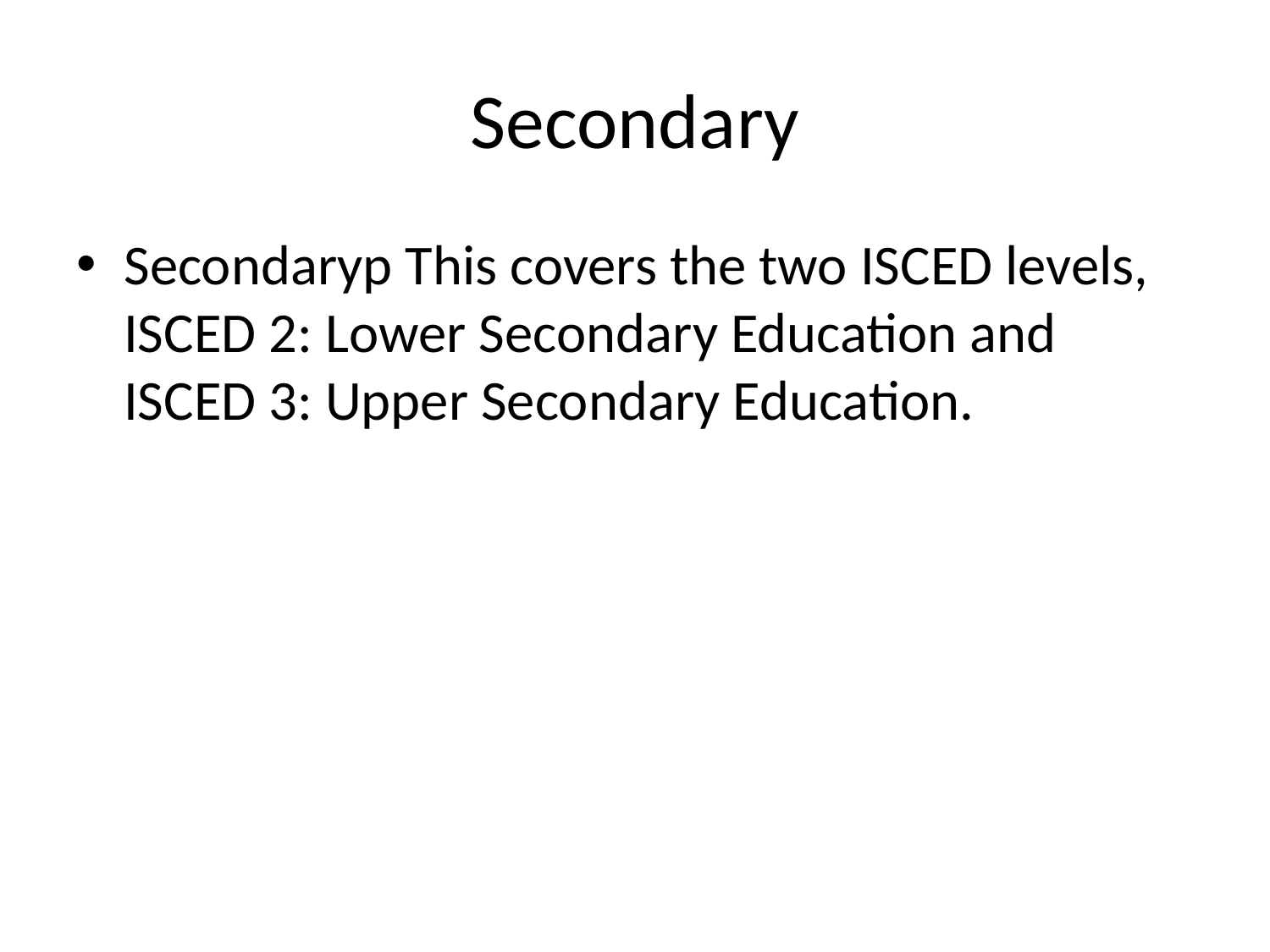

# Secondary
Secondaryp This covers the two ISCED levels, ISCED 2: Lower Secondary Education and ISCED 3: Upper Secondary Education.